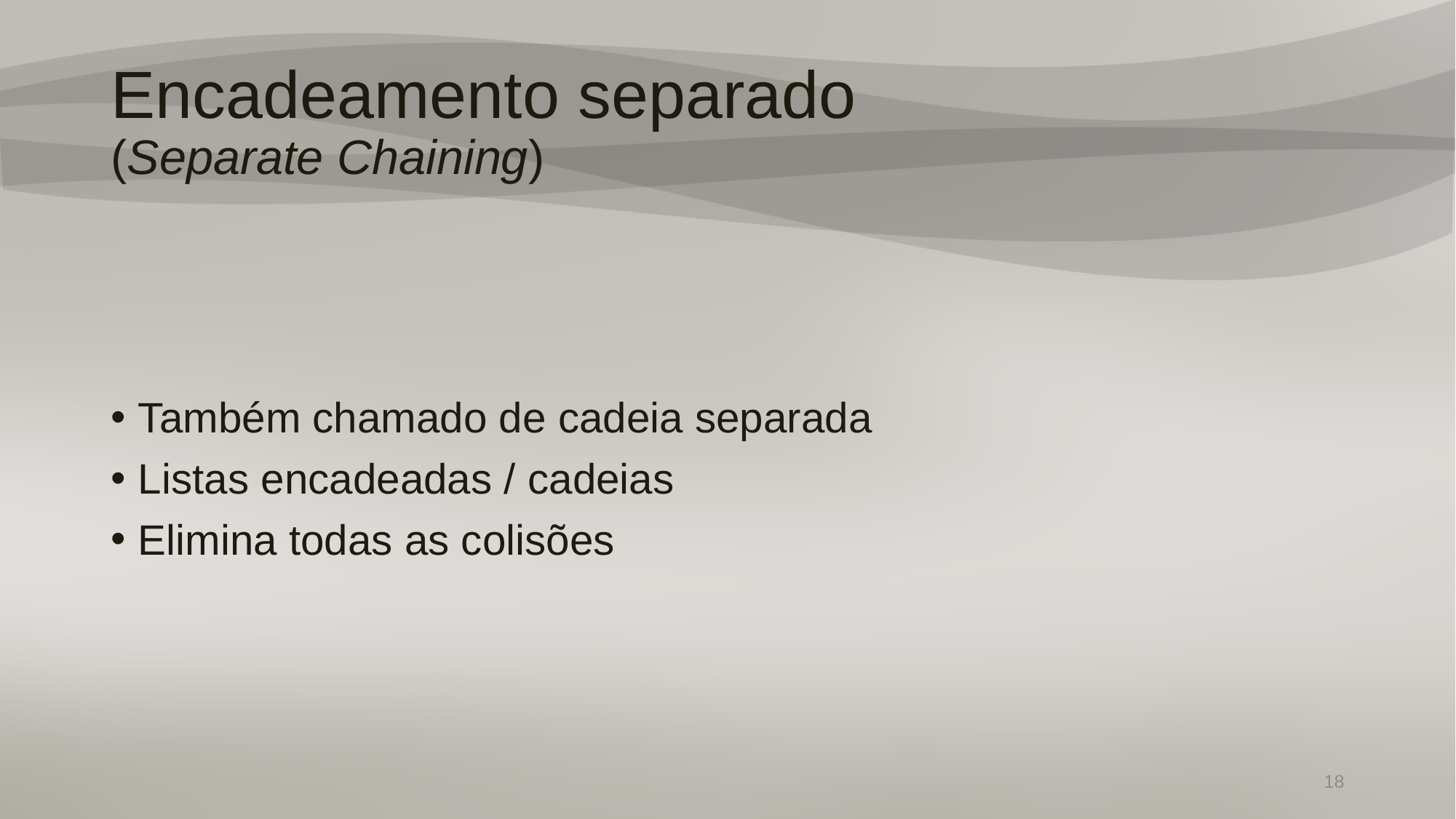

# Encadeamento separado (Separate Chaining)
Também chamado de cadeia separada
Listas encadeadas / cadeias
Elimina todas as colisões

18